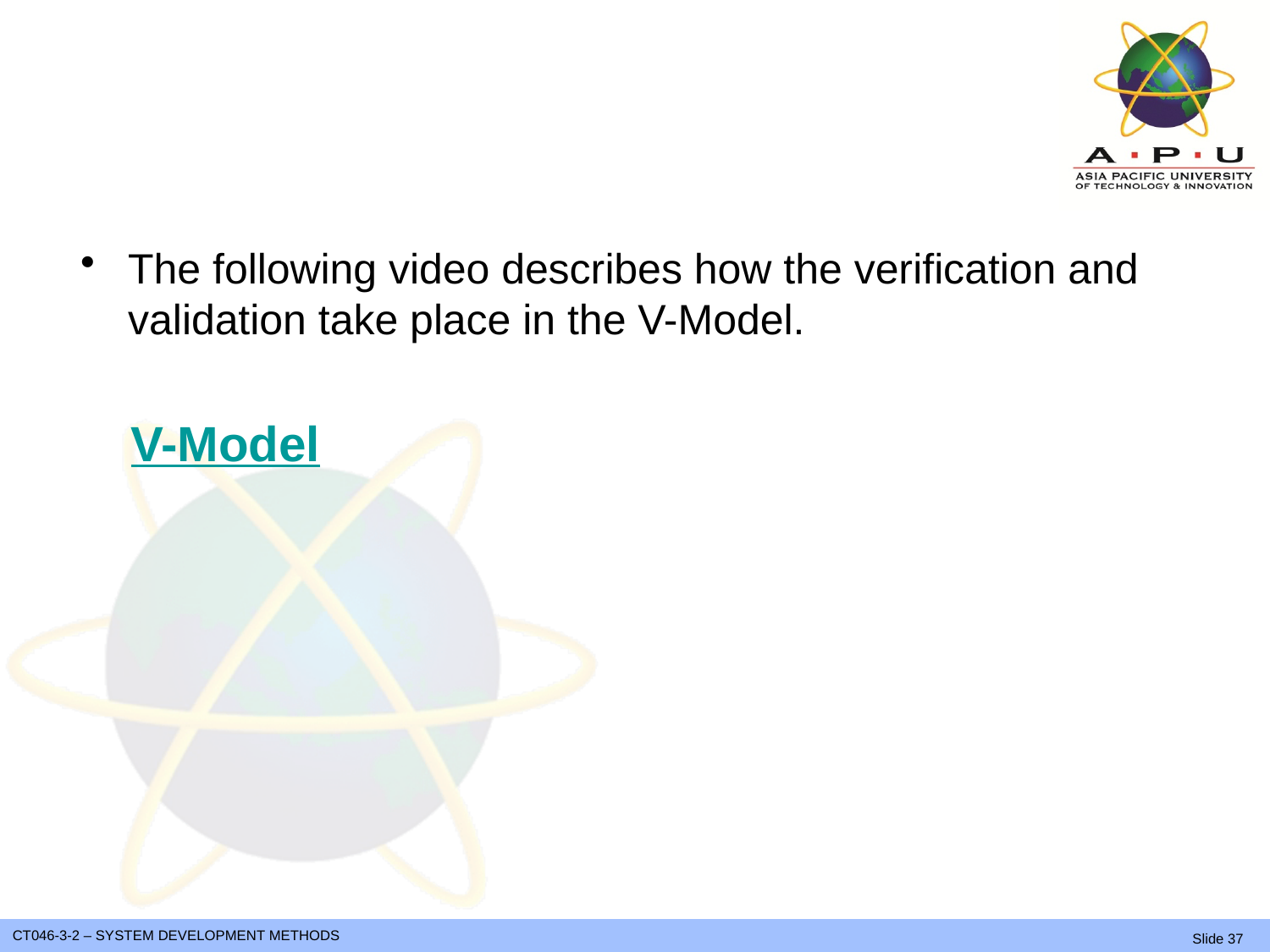

#
The following video describes how the verification and validation take place in the V-Model.

V-Model